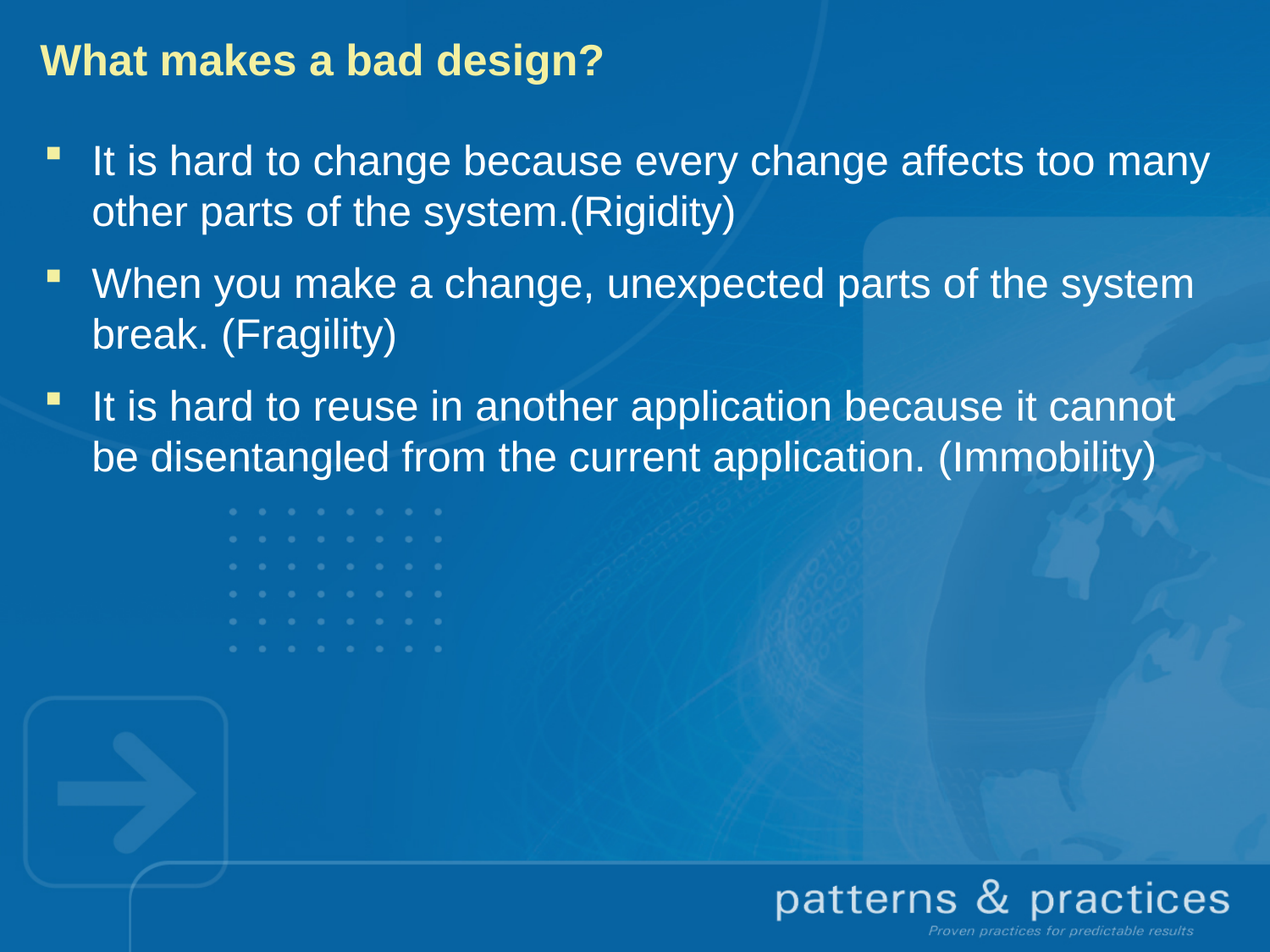

# What makes a bad design?
It is hard to change because every change affects too many other parts of the system.(Rigidity)
When you make a change, unexpected parts of the system break. (Fragility)
It is hard to reuse in another application because it cannot be disentangled from the current application. (Immobility)